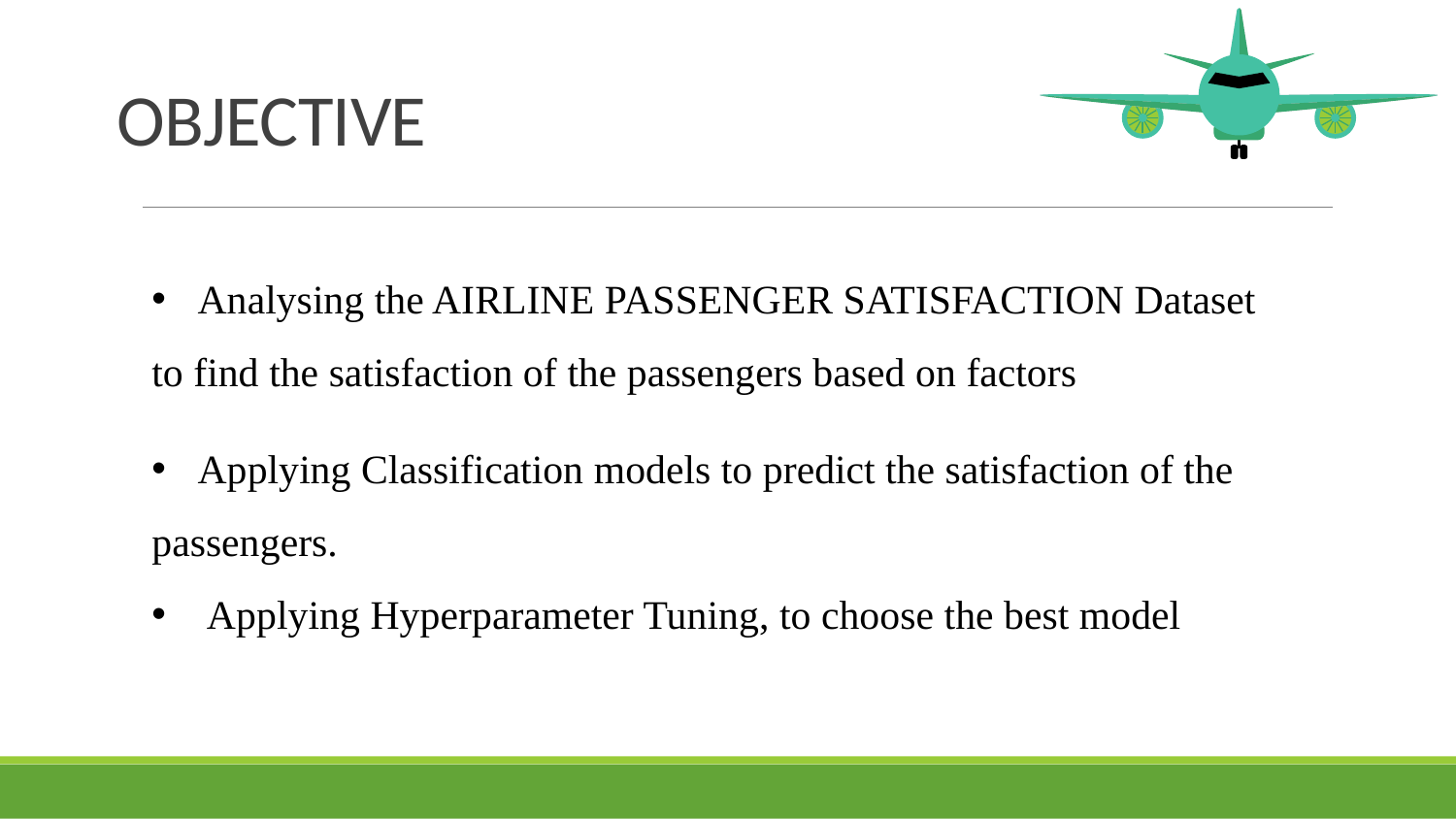

# OBJECTIVE
Analysing the AIRLINE PASSENGER SATISFACTION Dataset
to find the satisfaction of the passengers based on factors

Applying Classification models to predict the satisfaction of the
passengers.
Applying Hyperparameter Tuning, to choose the best model